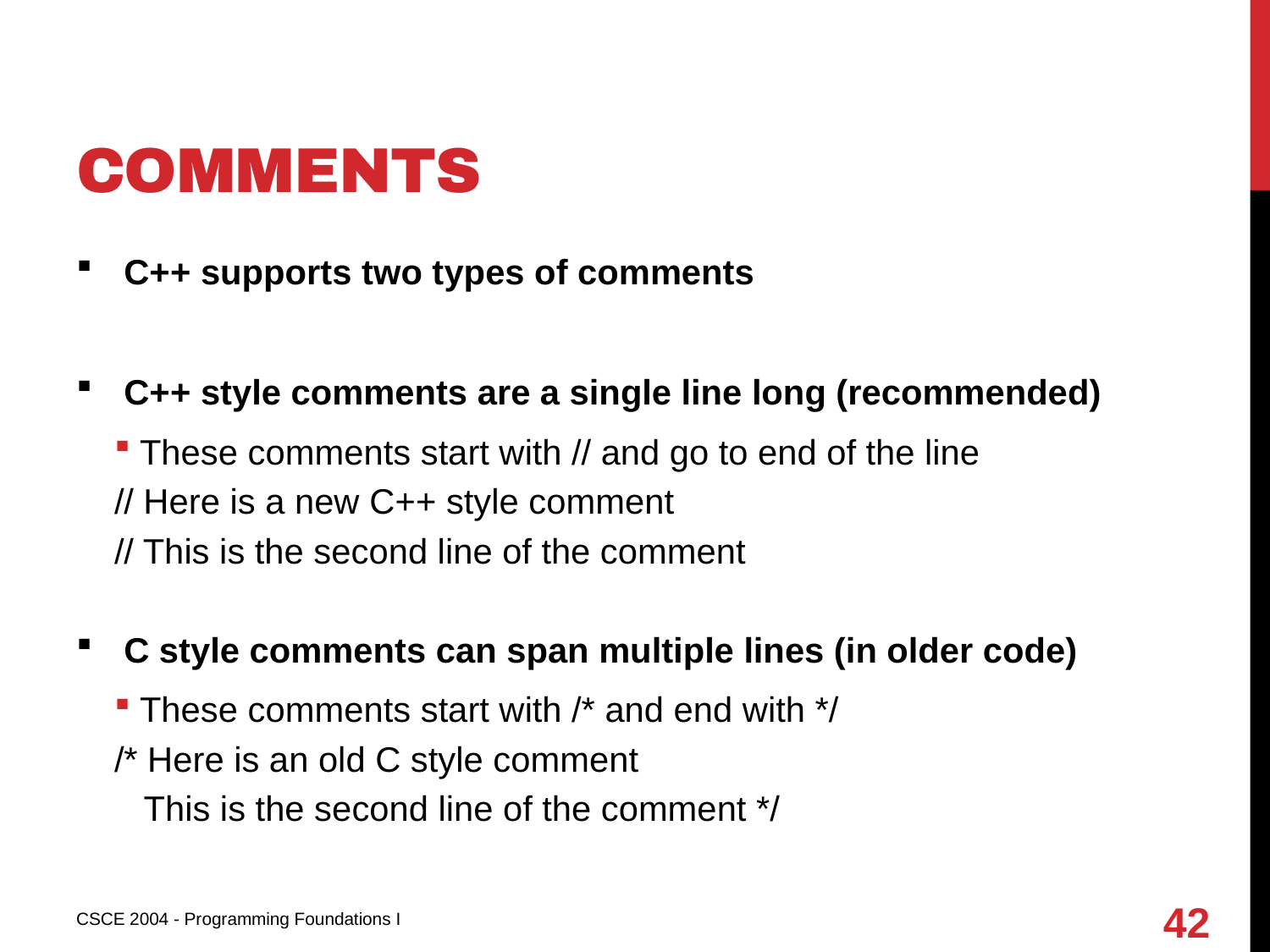

# comments
C++ supports two types of comments

C++ style comments are a single line long (recommended)
These comments start with // and go to end of the line
// Here is a new C++ style comment
// This is the second line of the comment

C style comments can span multiple lines (in older code)
These comments start with /* and end with */
/* Here is an old C style comment
   This is the second line of the comment */

42
CSCE 2004 - Programming Foundations I